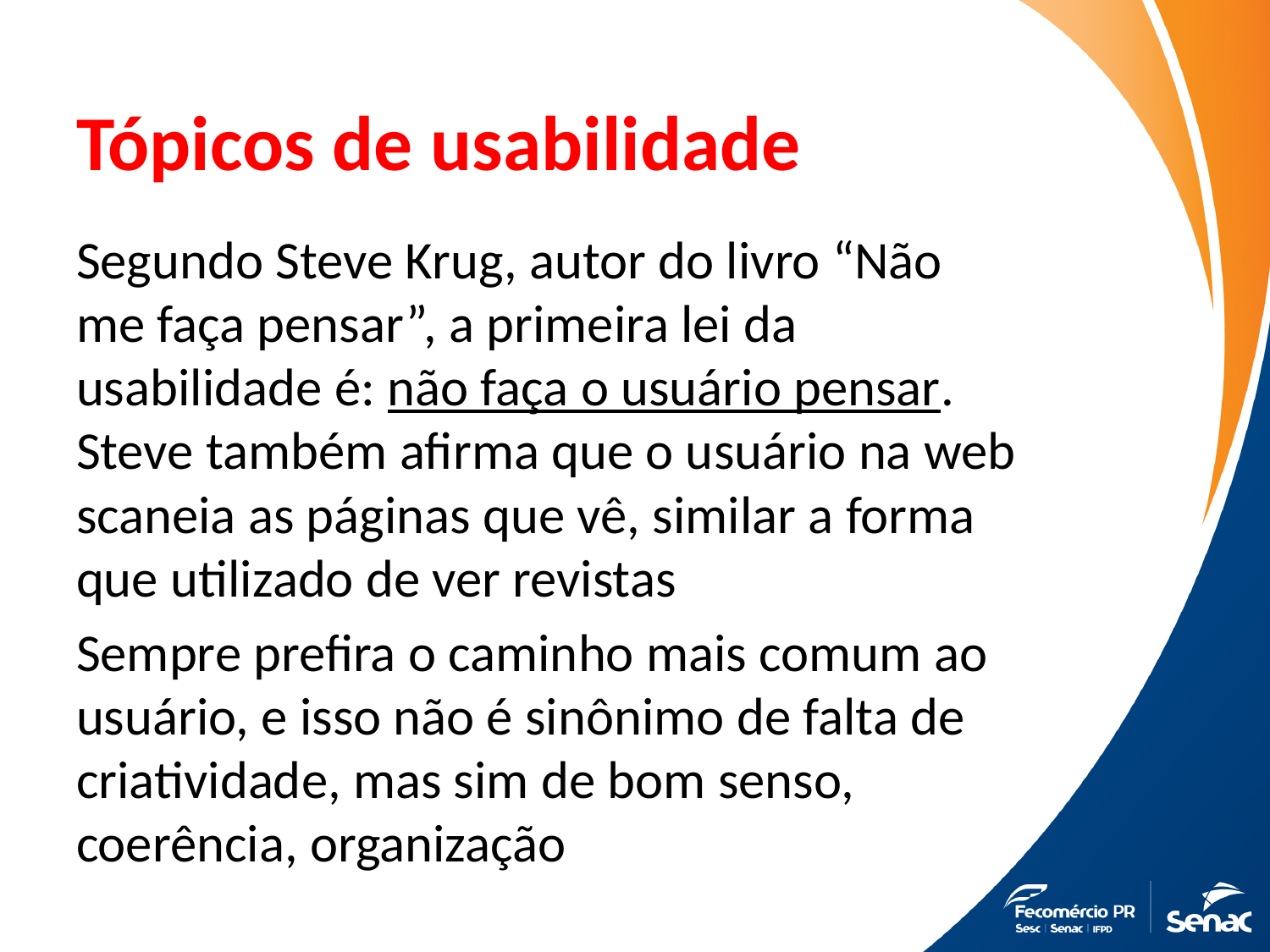

# Tópicos de usabilidade
Segundo Steve Krug, autor do livro “Não me faça pensar”, a primeira lei da usabilidade é: não faça o usuário pensar. Steve também afirma que o usuário na web scaneia as páginas que vê, similar a forma que utilizado de ver revistas
Sempre prefira o caminho mais comum ao usuário, e isso não é sinônimo de falta de criatividade, mas sim de bom senso, coerência, organização